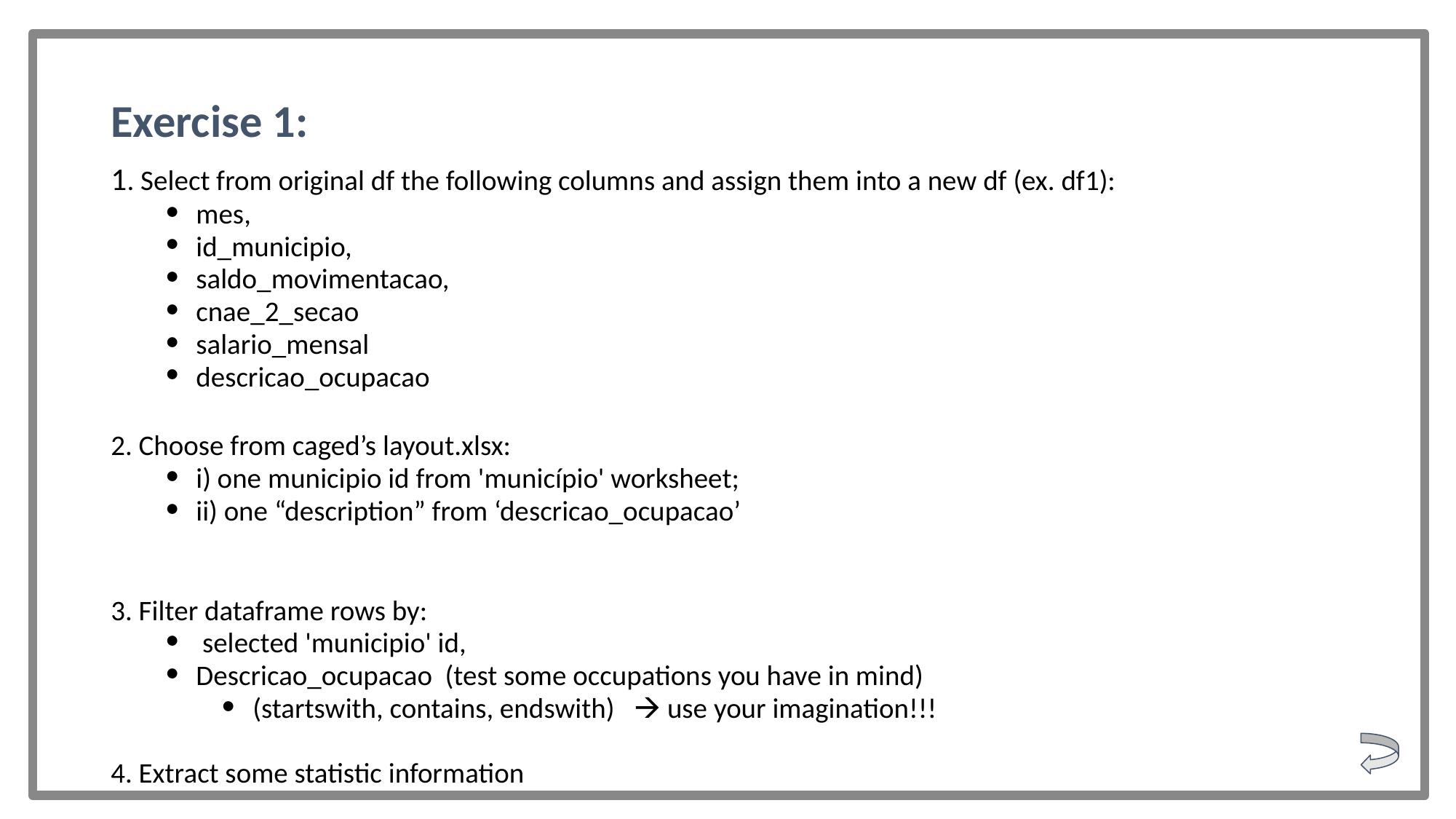

# Exercise 1:
1. Select from original df the following columns and assign them into a new df (ex. df1):
mes,
id_municipio,
saldo_movimentacao,
cnae_2_secao
salario_mensal
descricao_ocupacao

2. Choose from caged’s layout.xlsx:
i) one municipio id from 'município' worksheet;
ii) one “description” from ‘descricao_ocupacao’

3. Filter dataframe rows by:
 selected 'municipio' id,
Descricao_ocupacao  (test some occupations you have in mind)
(startswith, contains, endswith)   🡪 use your imagination!!!

4. Extract some statistic information